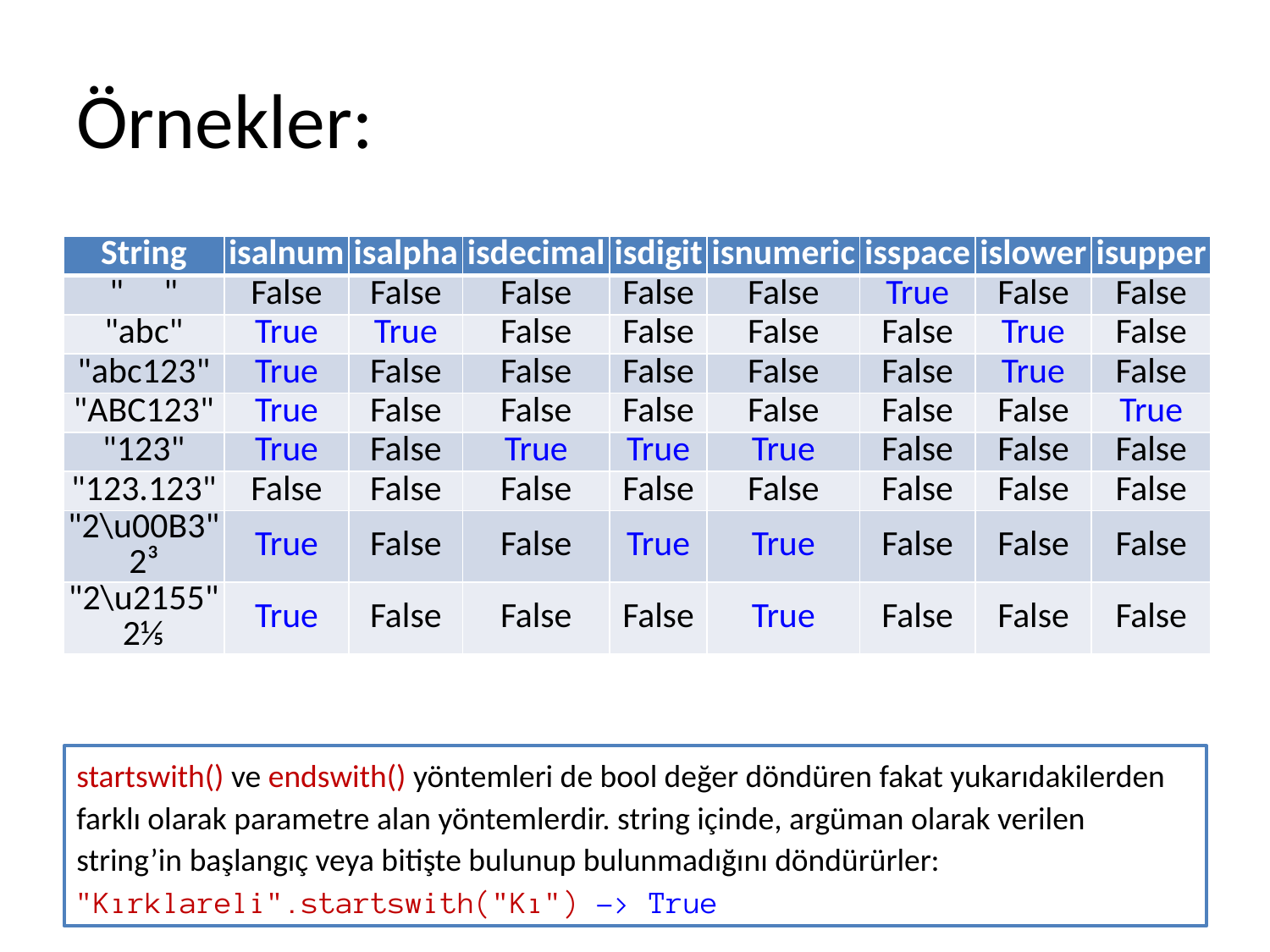

# Örnekler:
| String | isalnum | isalpha | isdecimal | isdigit | isnumeric | isspace | islower | isupper |
| --- | --- | --- | --- | --- | --- | --- | --- | --- |
| " " | False | False | False | False | False | True | False | False |
| "abc" | True | True | False | False | False | False | True | False |
| "abc123" | True | False | False | False | False | False | True | False |
| "ABC123" | True | False | False | False | False | False | False | True |
| "123" | True | False | True | True | True | False | False | False |
| "123.123" | False | False | False | False | False | False | False | False |
| "2\u00B3" 2³ | True | False | False | True | True | False | False | False |
| "2\u2155" 2⅕ | True | False | False | False | True | False | False | False |
startswith() ve endswith() yöntemleri de bool değer döndüren fakat yukarıdakilerden farklı olarak parametre alan yöntemlerdir. string içinde, argüman olarak verilen string’in başlangıç veya bitişte bulunup bulunmadığını döndürürler: "Kırklareli".startswith("Kı") -> True